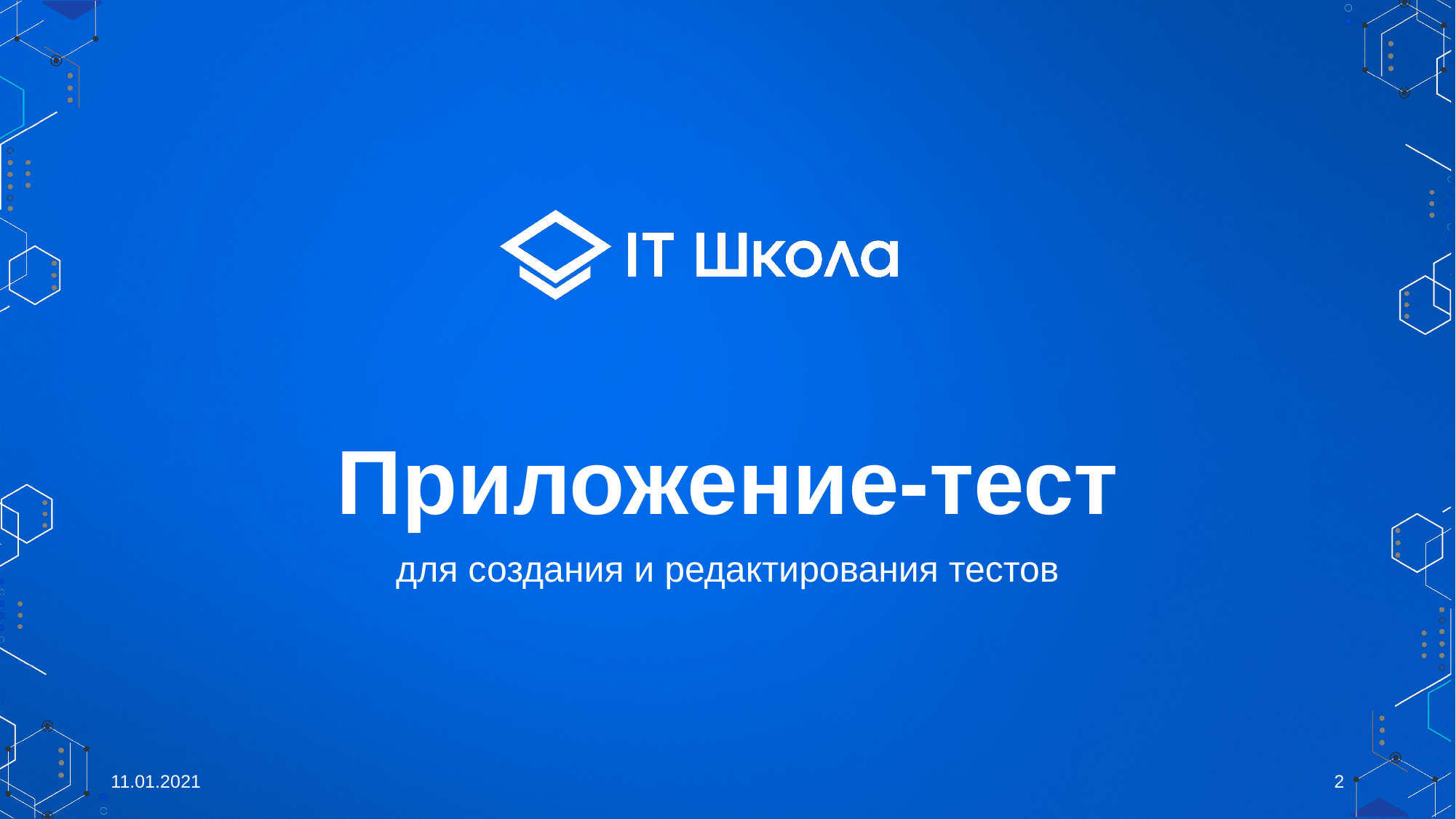

# Приложение-тест
для создания и редактирования тестов
11.01.2021
2